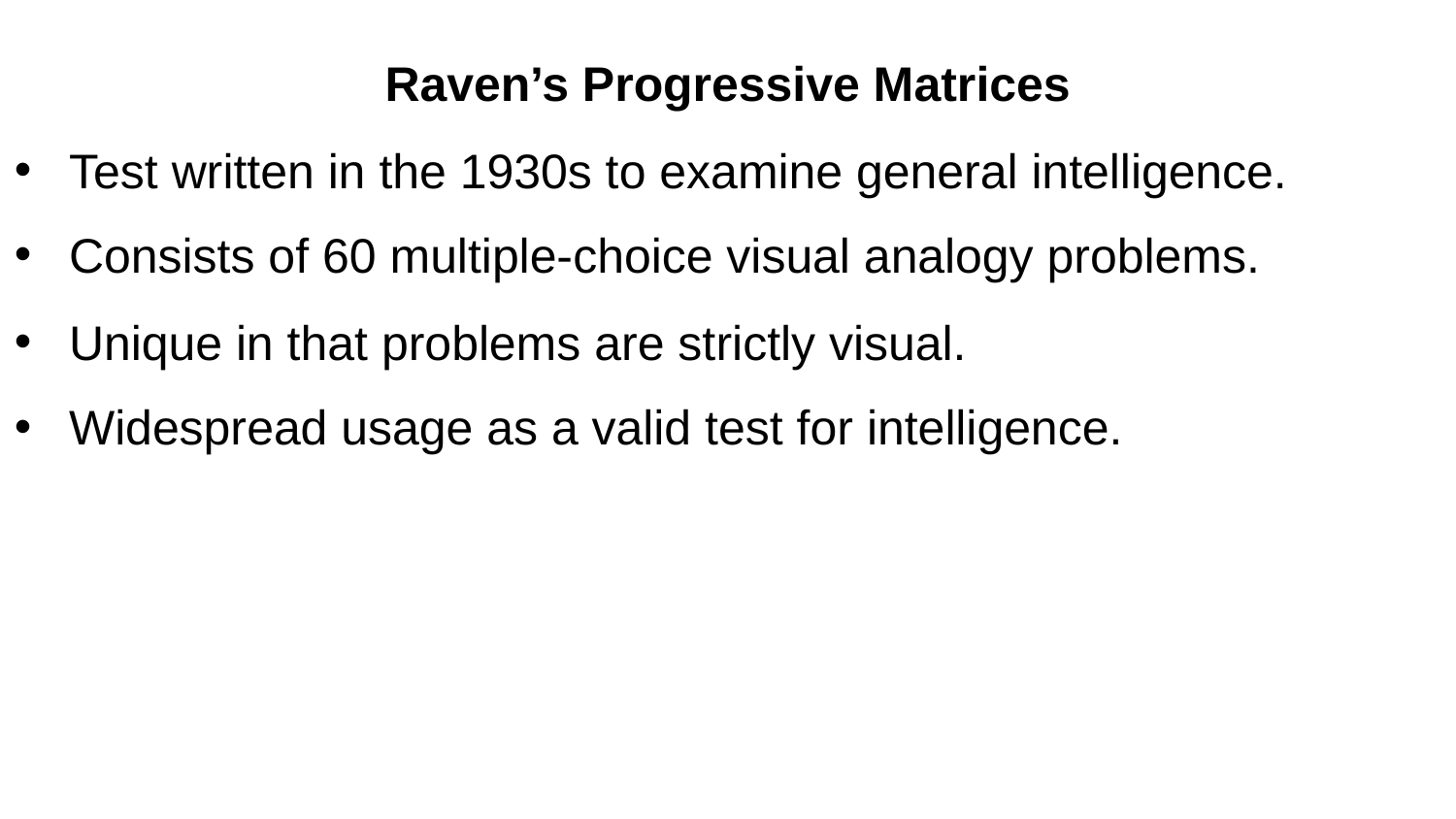

Raven’s Progressive Matrices

Test written in the 1930s to examine general intelligence.
Consists of 60 multiple-choice visual analogy problems.
Unique in that problems are strictly visual.
Widespread usage as a valid test for intelligence.